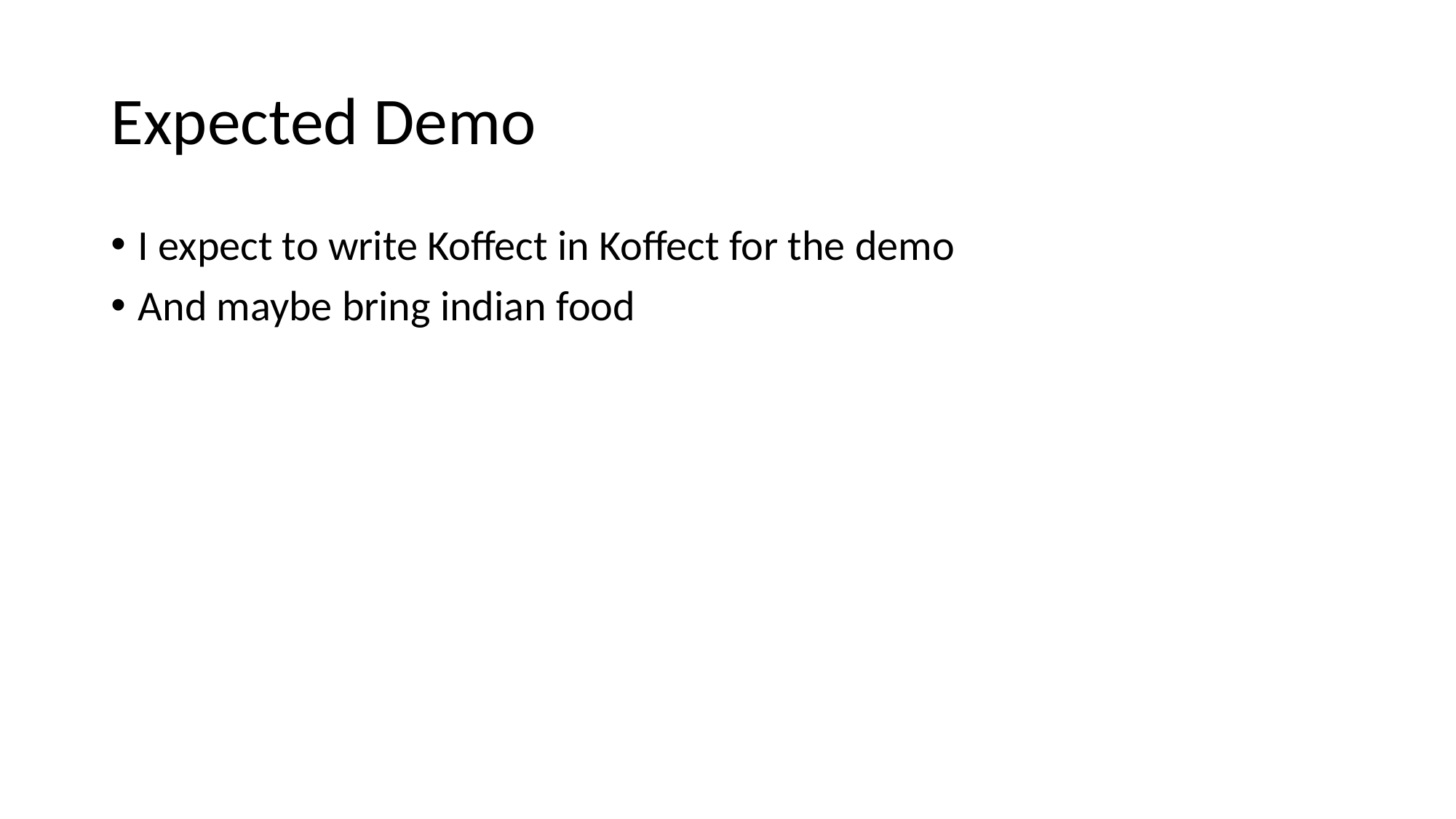

# Expected Demo
I expect to write Koffect in Koffect for the demo
And maybe bring indian food